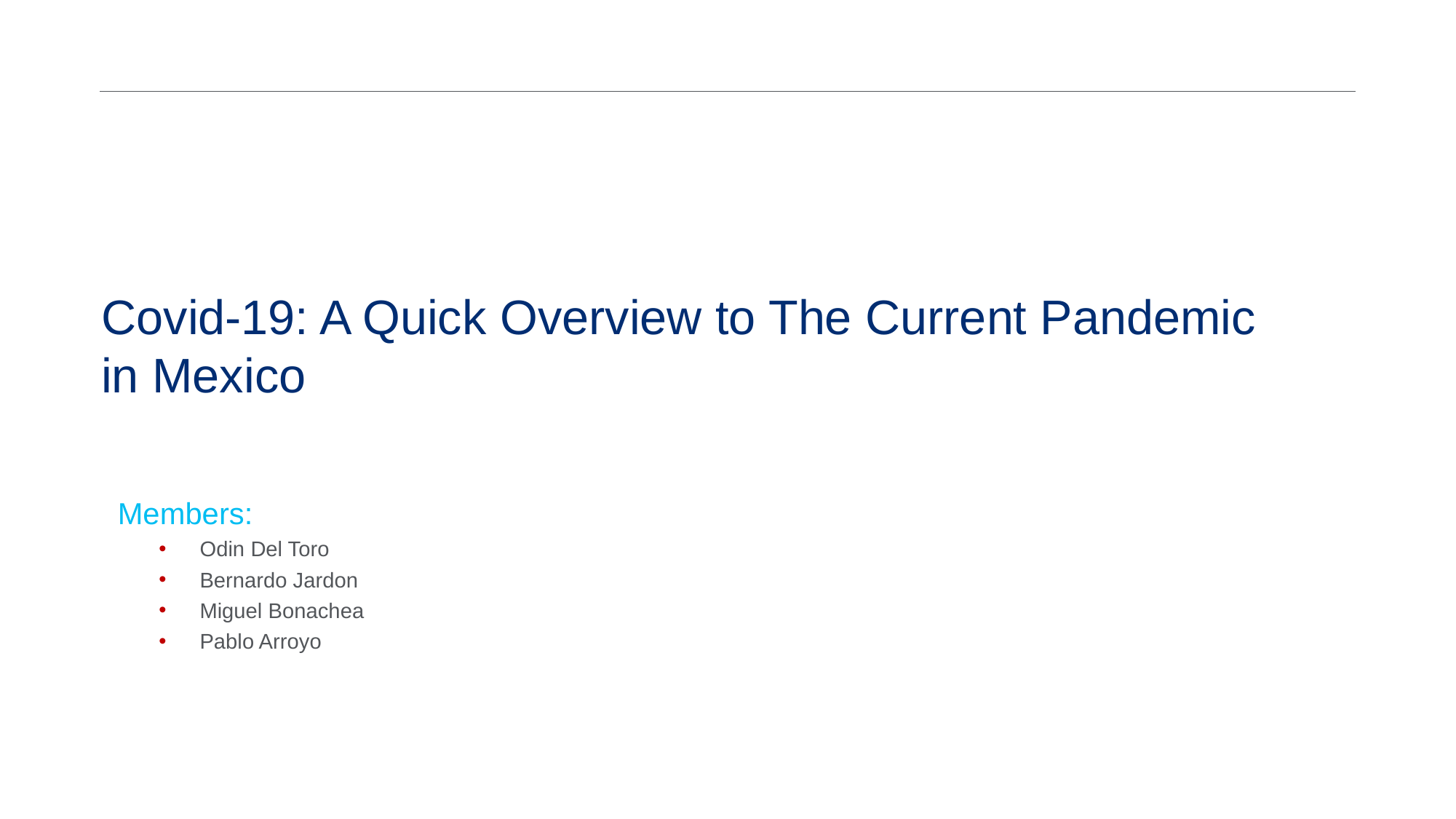

# Covid-19: A Quick Overview to The Current Pandemic in Mexico
Members:
Odin Del Toro
Bernardo Jardon
Miguel Bonachea
Pablo Arroyo